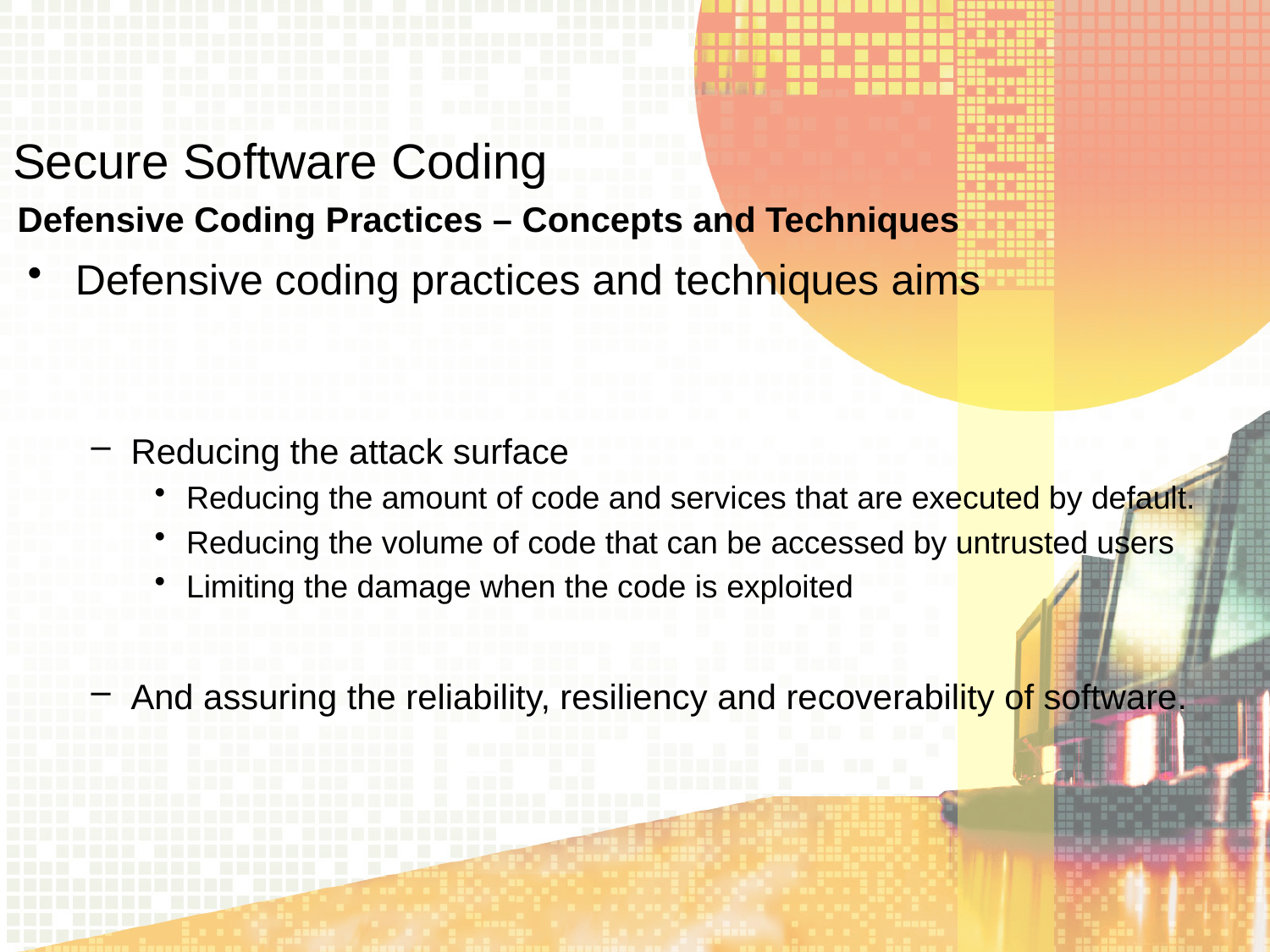

Secure Software Coding
Defensive Coding Practices – Concepts and Techniques
Defensive coding practices and techniques aims

Reducing the attack surface
Reducing the amount of code and services that are executed by default.
Reducing the volume of code that can be accessed by untrusted users
Limiting the damage when the code is exploited

And assuring the reliability, resiliency and recoverability of software.